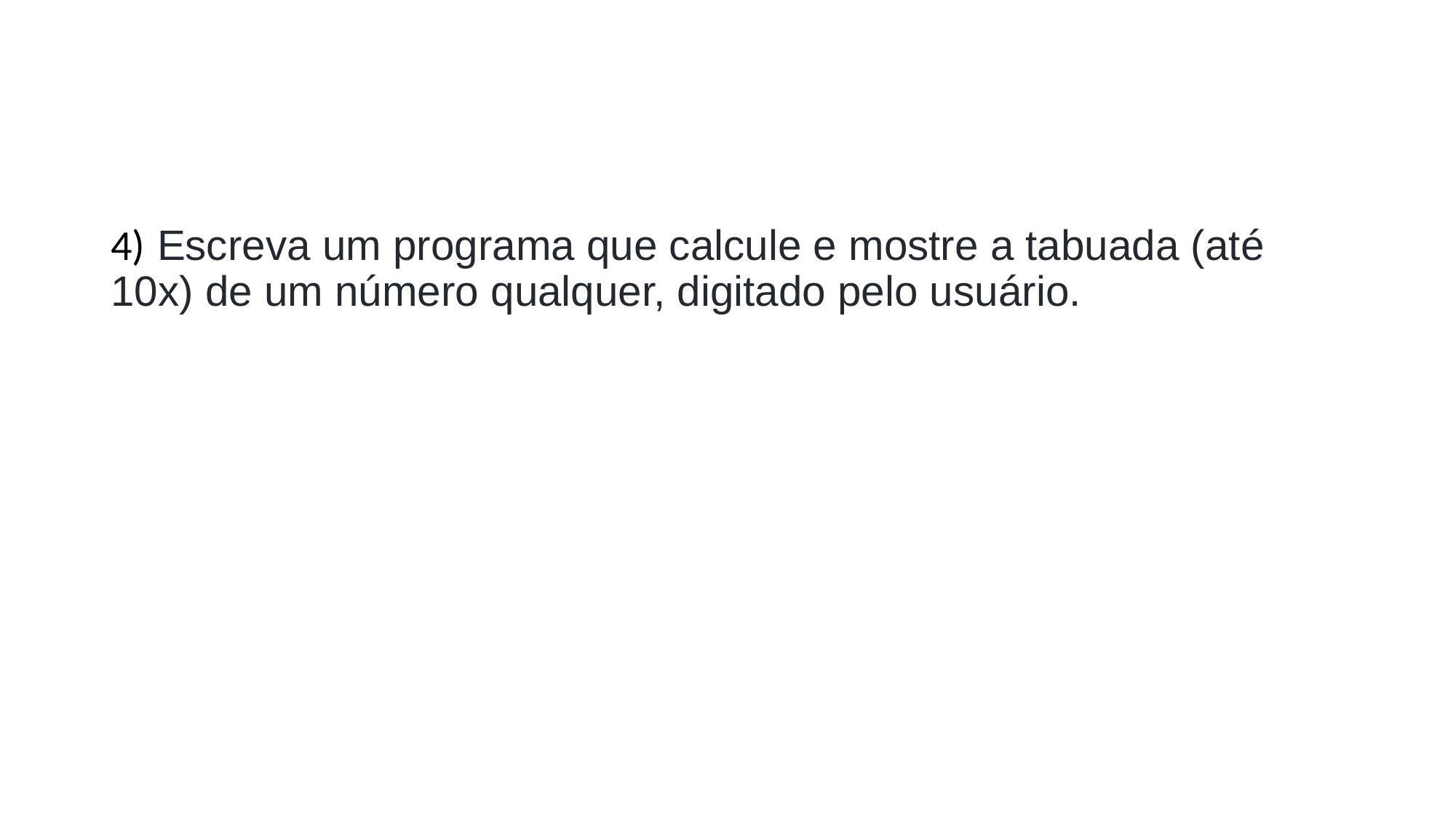

#
4) Escreva um programa que calcule e mostre a tabuada (até 10x) de um número qualquer, digitado pelo usuário.